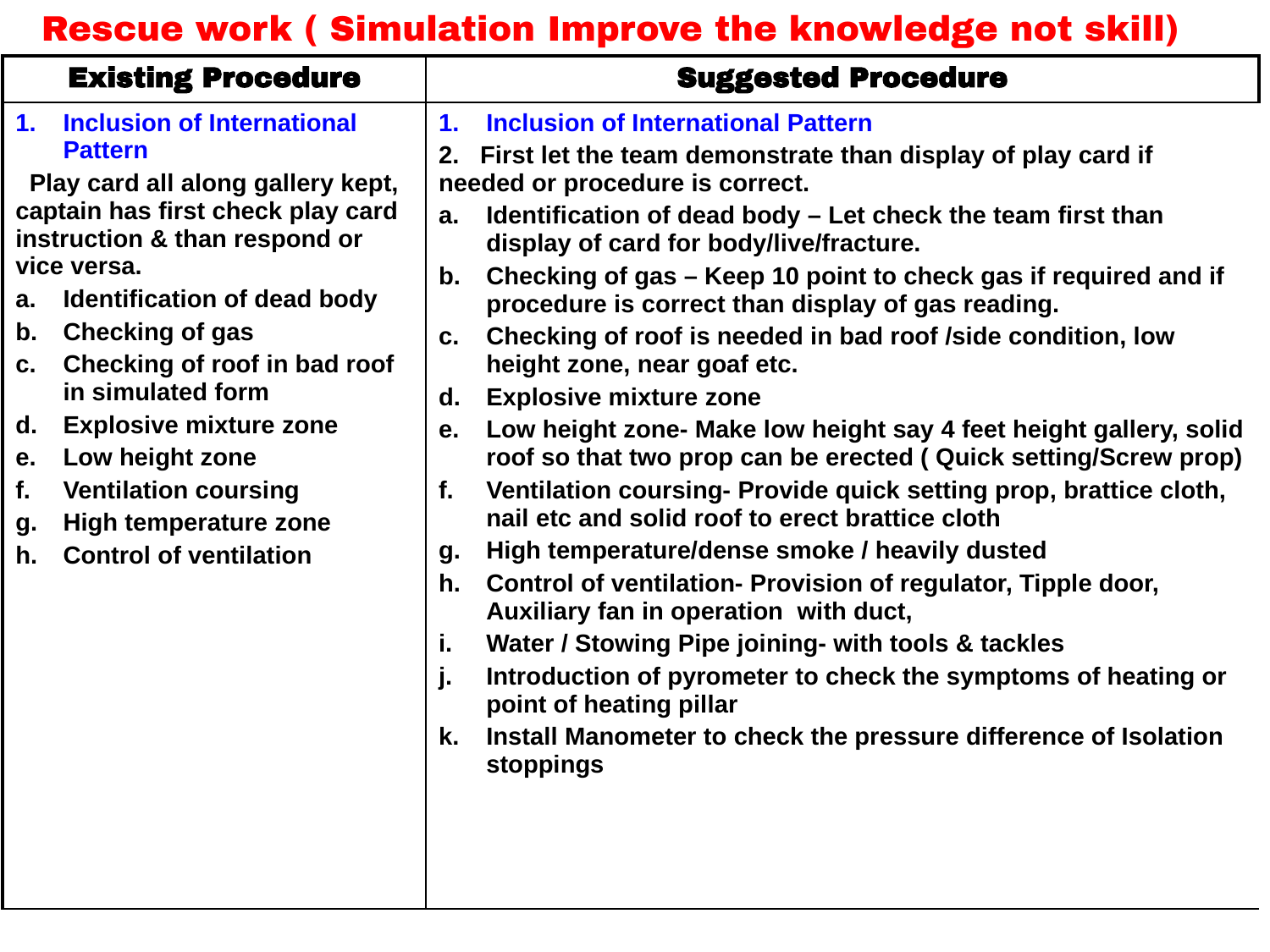

# Rescue work ( Simulation Improve the knowledge not skill)
| Existing Procedure | Suggested Procedure |
| --- | --- |
| Inclusion of International Pattern Play card all along gallery kept, captain has first check play card instruction & than respond or vice versa. Identification of dead body Checking of gas Checking of roof in bad roof in simulated form Explosive mixture zone Low height zone Ventilation coursing High temperature zone Control of ventilation | Inclusion of International Pattern 2. First let the team demonstrate than display of play card if needed or procedure is correct. Identification of dead body – Let check the team first than display of card for body/live/fracture. Checking of gas – Keep 10 point to check gas if required and if procedure is correct than display of gas reading. Checking of roof is needed in bad roof /side condition, low height zone, near goaf etc. Explosive mixture zone Low height zone- Make low height say 4 feet height gallery, solid roof so that two prop can be erected ( Quick setting/Screw prop) Ventilation coursing- Provide quick setting prop, brattice cloth, nail etc and solid roof to erect brattice cloth High temperature/dense smoke / heavily dusted Control of ventilation- Provision of regulator, Tipple door, Auxiliary fan in operation with duct, Water / Stowing Pipe joining- with tools & tackles Introduction of pyrometer to check the symptoms of heating or point of heating pillar Install Manometer to check the pressure difference of Isolation stoppings |